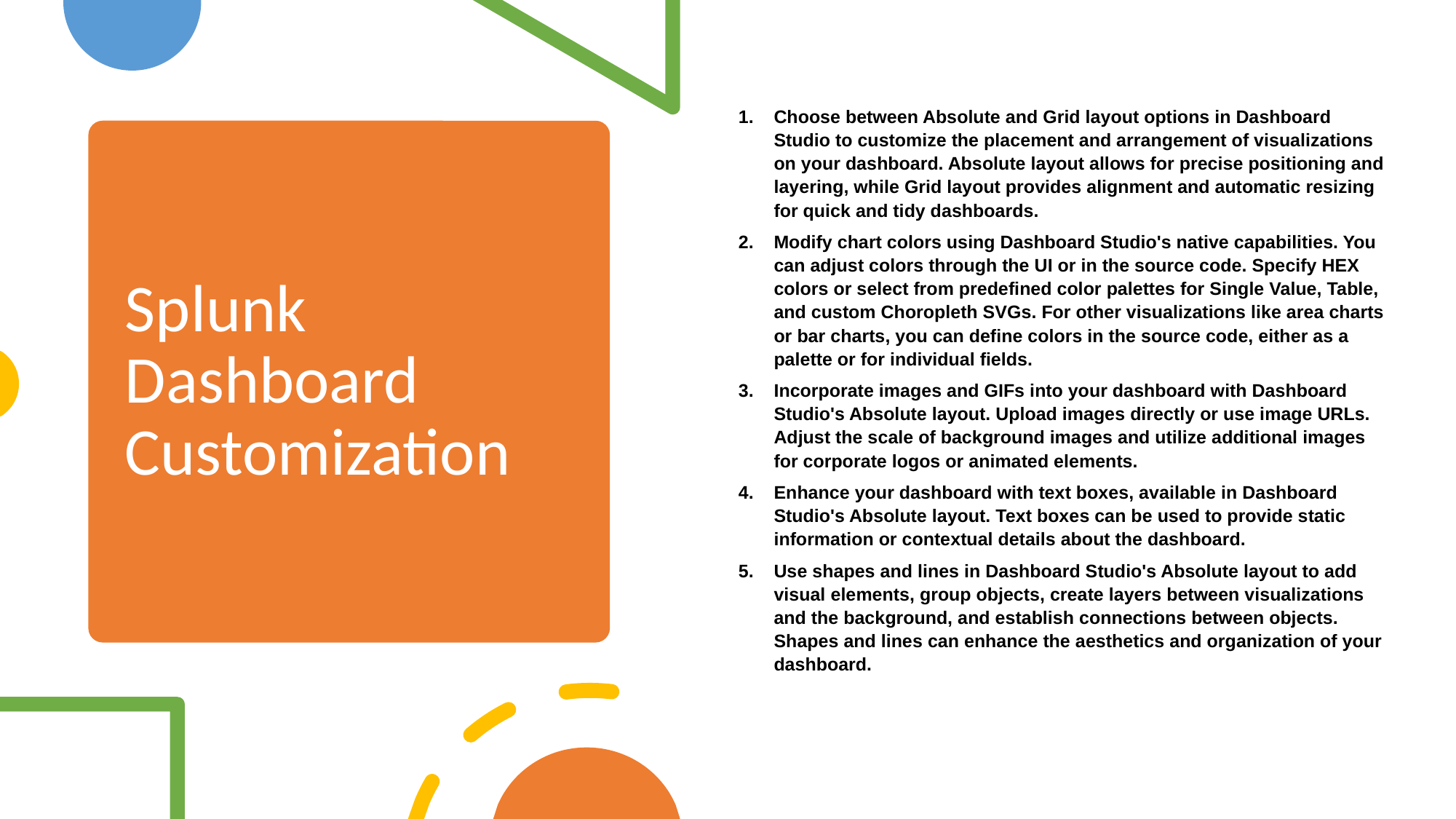

Choose between Absolute and Grid layout options in Dashboard Studio to customize the placement and arrangement of visualizations on your dashboard. Absolute layout allows for precise positioning and layering, while Grid layout provides alignment and automatic resizing for quick and tidy dashboards.
Modify chart colors using Dashboard Studio's native capabilities. You can adjust colors through the UI or in the source code. Specify HEX colors or select from predefined color palettes for Single Value, Table, and custom Choropleth SVGs. For other visualizations like area charts or bar charts, you can define colors in the source code, either as a palette or for individual fields.
Incorporate images and GIFs into your dashboard with Dashboard Studio's Absolute layout. Upload images directly or use image URLs. Adjust the scale of background images and utilize additional images for corporate logos or animated elements.
Enhance your dashboard with text boxes, available in Dashboard Studio's Absolute layout. Text boxes can be used to provide static information or contextual details about the dashboard.
Use shapes and lines in Dashboard Studio's Absolute layout to add visual elements, group objects, create layers between visualizations and the background, and establish connections between objects. Shapes and lines can enhance the aesthetics and organization of your dashboard.

# Splunk Dashboard Customization